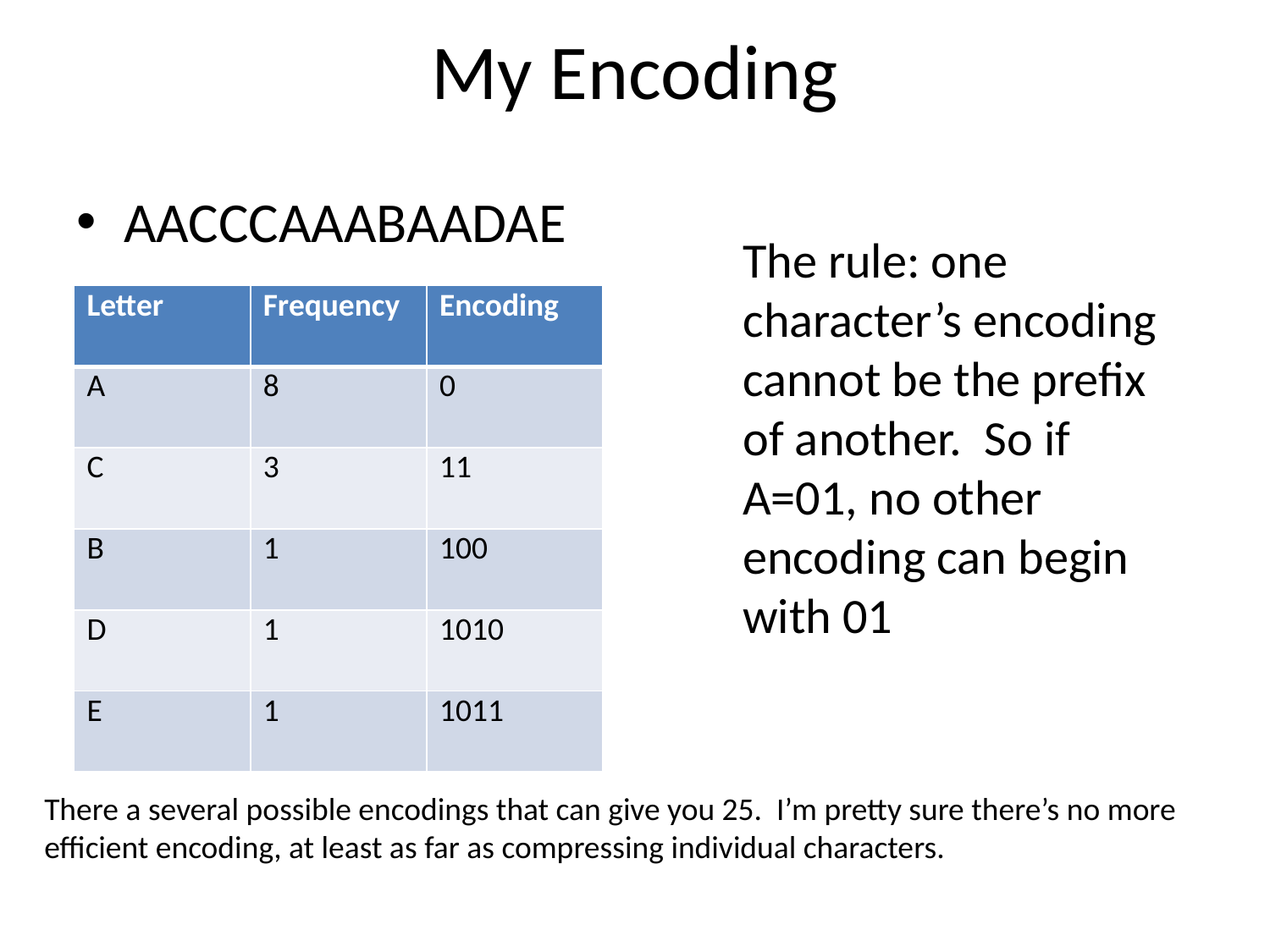

# My Encoding
AACCCAAABAADAE

The rule: one character’s encoding cannot be the prefix of another.  So if A=01, no other encoding can begin with 01
| Letter | Frequency | Encoding |
| --- | --- | --- |
| A | 8 | 0 |
| C | 3 | 11 |
| B | 1 | 100 |
| D | 1 | 1010 |
| E | 1 | 1011 |
There a several possible encodings that can give you 25.  I’m pretty sure there’s no more efficient encoding, at least as far as compressing individual characters.